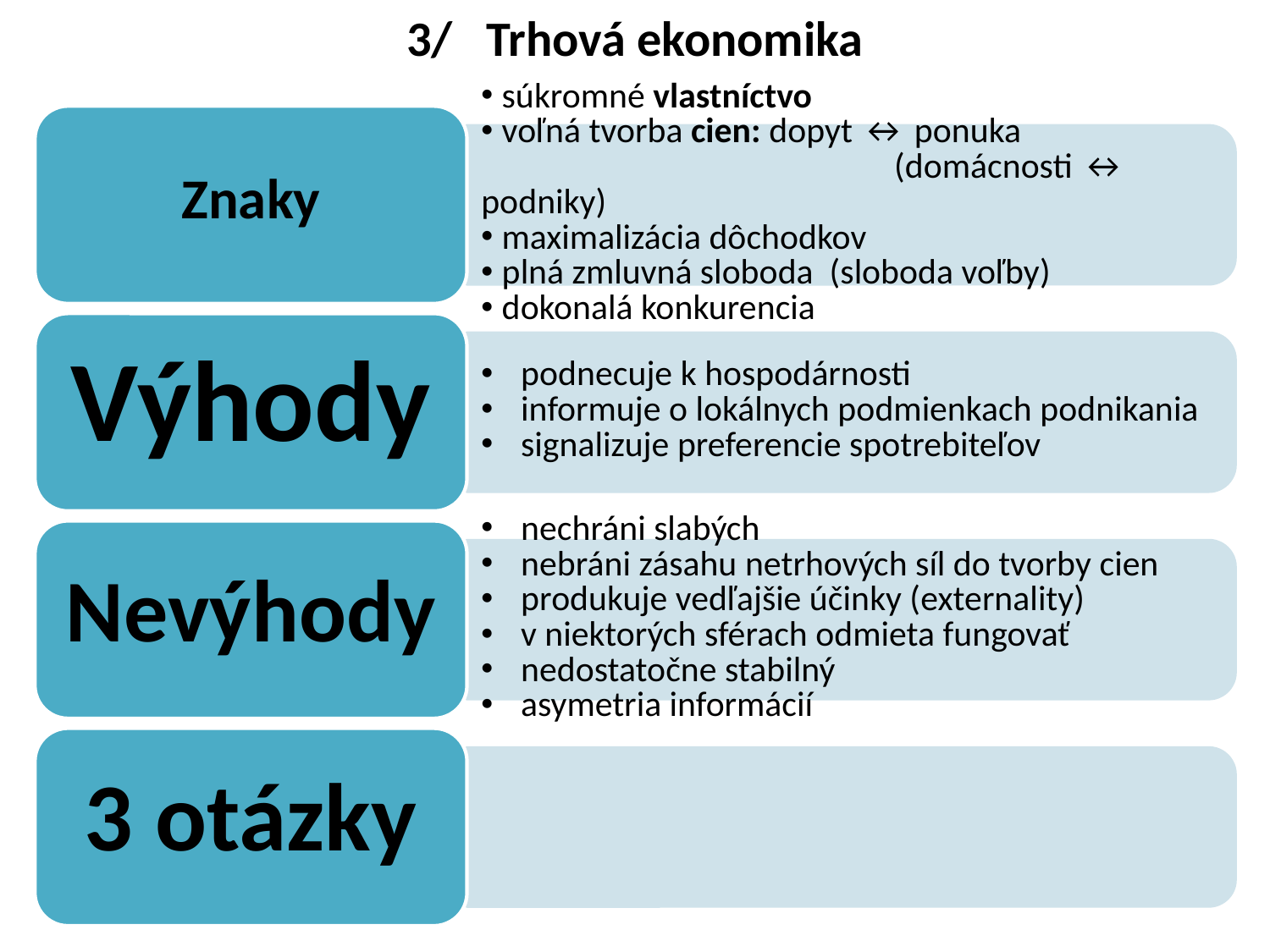

# 3/   Trhová ekonomika
Znaky
Výhody
podnecuje k hospodárnosti
Nevýhody
nechráni slabých
3 otázky
 súkromné vlastníctvo
informuje o lokálnych podmienkach podnikania
signalizuje preferencie spotrebiteľov
nebráni zásahu netrhových síl do tvorby cien
produkuje vedľajšie účinky (externality)
v niektorých sférach odmieta fungovať
nedostatočne stabilný
asymetria informácií
 voľná tvorba cien: dopyt ↔ ponuka                         			    (domácnosti ↔ podniky)
 maximalizácia dôchodkov
 plná zmluvná sloboda  (sloboda voľby)
 dokonalá konkurencia